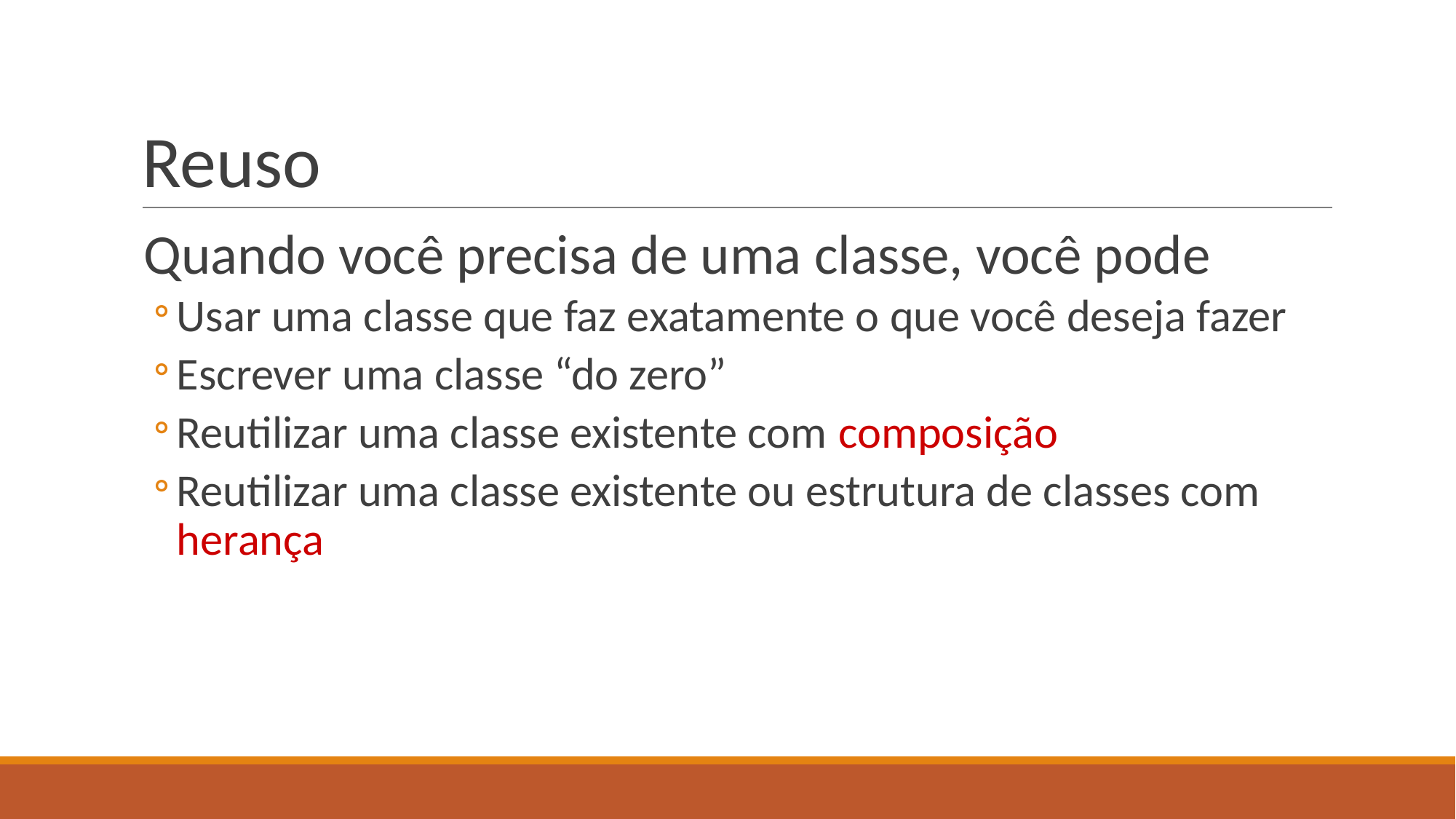

# Reuso
Quando você precisa de uma classe, você pode
Usar uma classe que faz exatamente o que você deseja fazer
Escrever uma classe “do zero”
Reutilizar uma classe existente com composição
Reutilizar uma classe existente ou estrutura de classes com herança